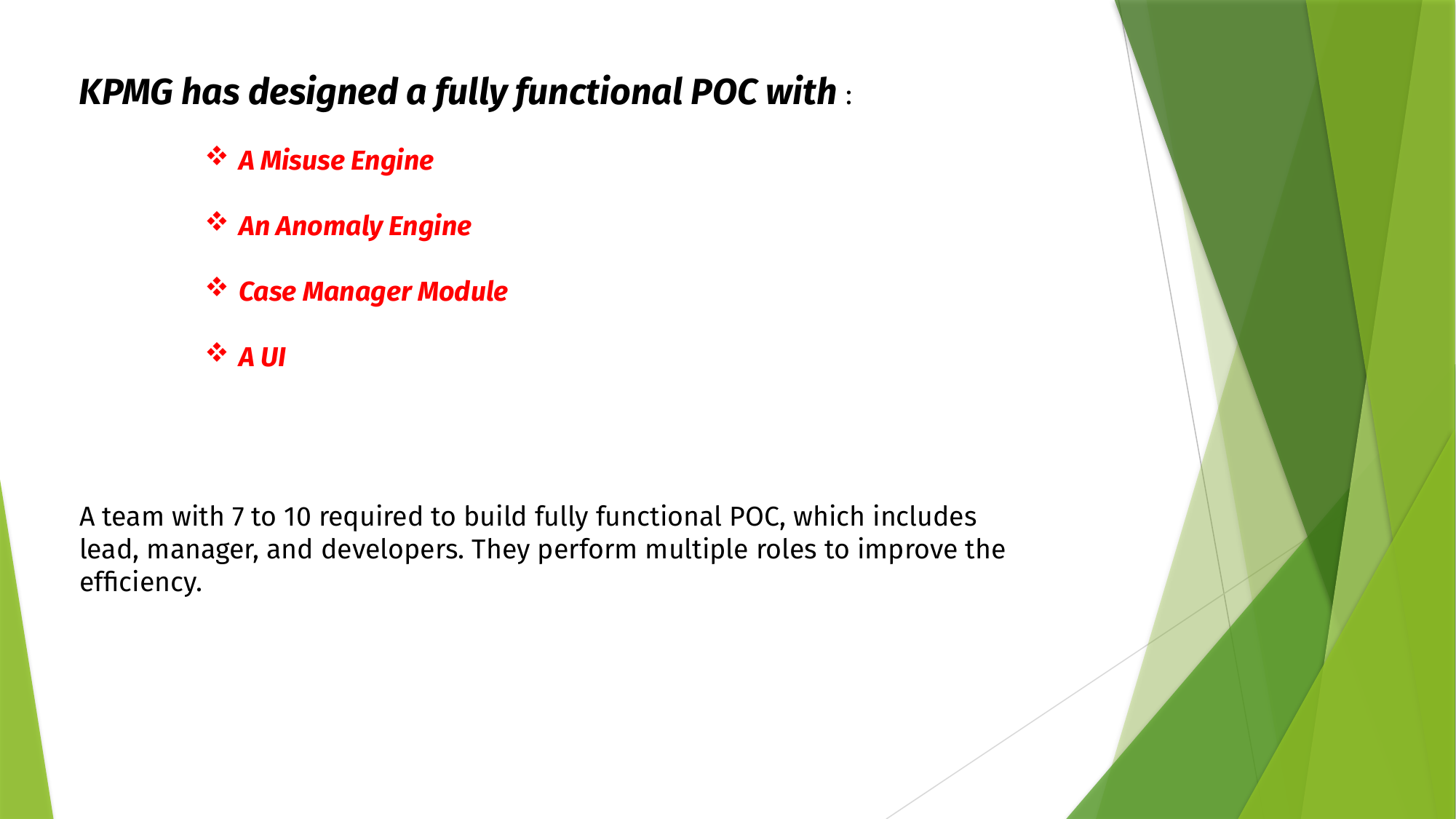

KPMG has designed a fully functional POC with :
A Misuse Engine

An Anomaly Engine

Case Manager Module

A UI

A team with 7 to 10 required to build fully functional POC, which includes lead, manager, and developers. They perform multiple roles to improve the efficiency.